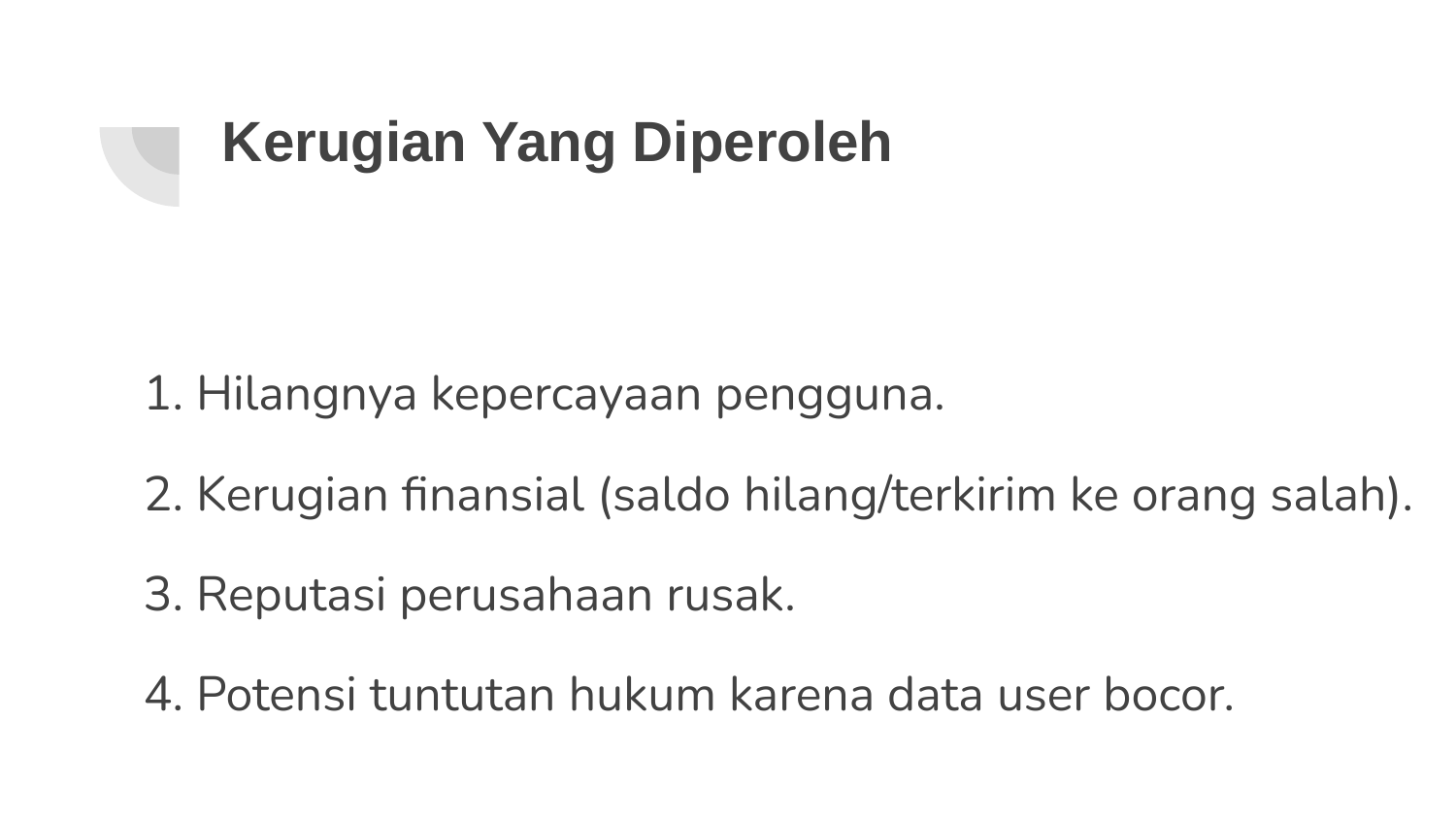

# Kerugian Yang Diperoleh
1. Hilangnya kepercayaan pengguna.
2. Kerugian finansial (saldo hilang/terkirim ke orang salah).
3. Reputasi perusahaan rusak.
4. Potensi tuntutan hukum karena data user bocor.